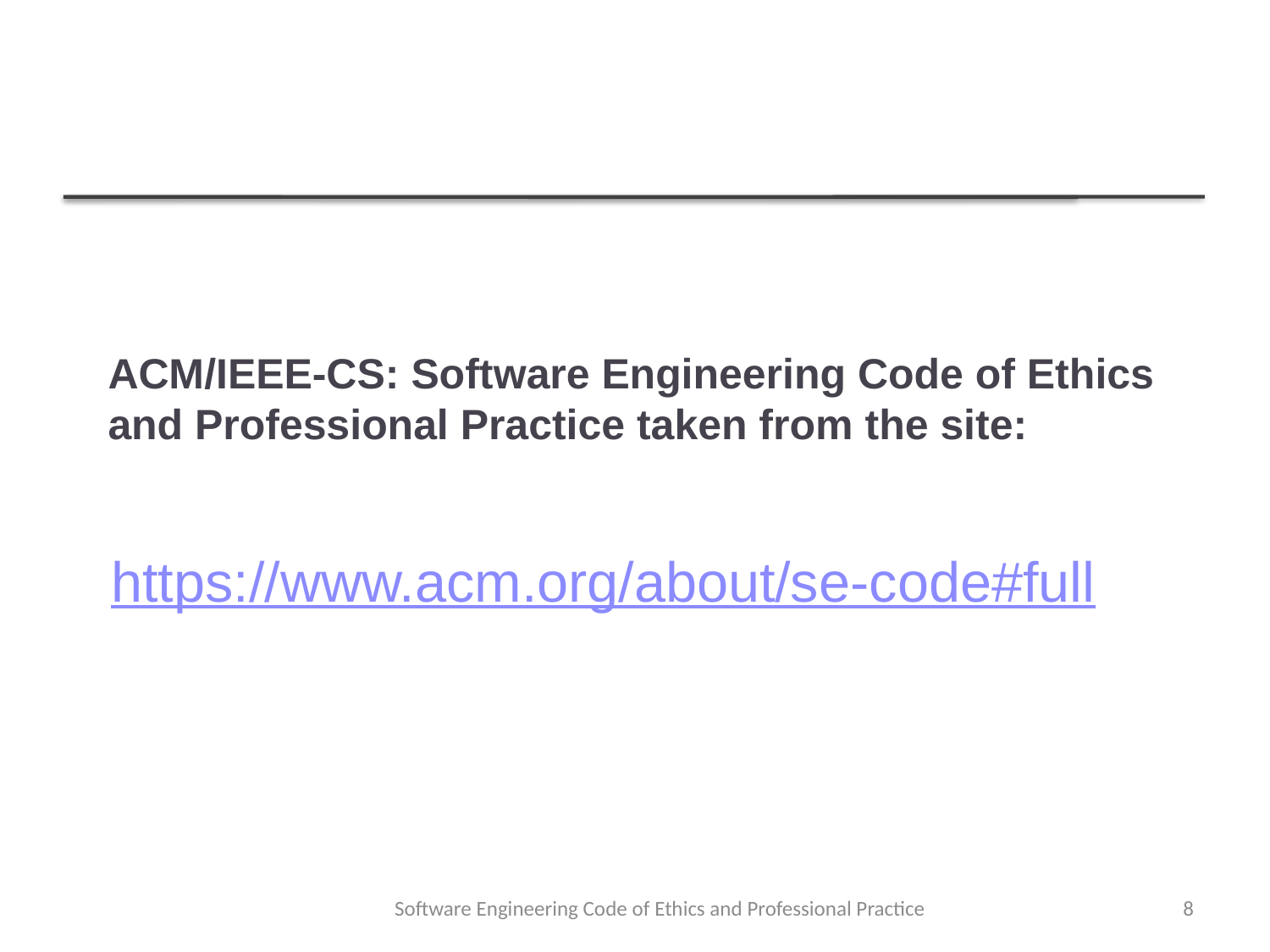

# ACM/IEEE-CS: Software Engineering Code of Ethics and Professional Practice taken from the site:
https://www.acm.org/about/se-code#full

Software Engineering Code of Ethics and Professional Practice
8